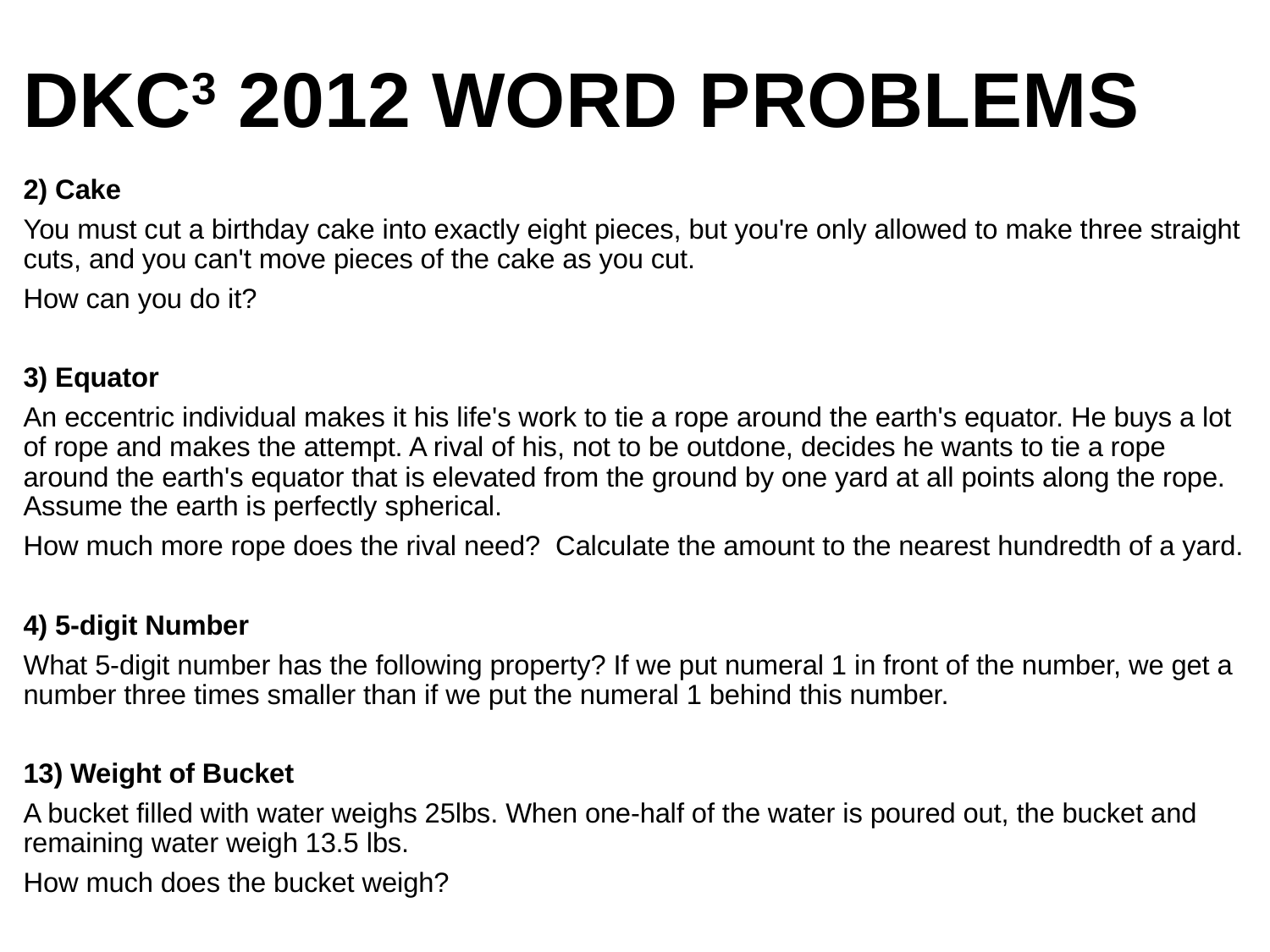

# DKC3 2012 WORD PROBLEMS
2) Cake
You must cut a birthday cake into exactly eight pieces, but you're only allowed to make three straight cuts, and you can't move pieces of the cake as you cut.
How can you do it?

3) Equator
An eccentric individual makes it his life's work to tie a rope around the earth's equator. He buys a lot of rope and makes the attempt. A rival of his, not to be outdone, decides he wants to tie a rope around the earth's equator that is elevated from the ground by one yard at all points along the rope. Assume the earth is perfectly spherical.
How much more rope does the rival need?  Calculate the amount to the nearest hundredth of a yard.

4) 5-digit Number
What 5-digit number has the following property? If we put numeral 1 in front of the number, we get a number three times smaller than if we put the numeral 1 behind this number.

13) Weight of Bucket
A bucket filled with water weighs 25lbs. When one-half of the water is poured out, the bucket and remaining water weigh 13.5 lbs.
How much does the bucket weigh?